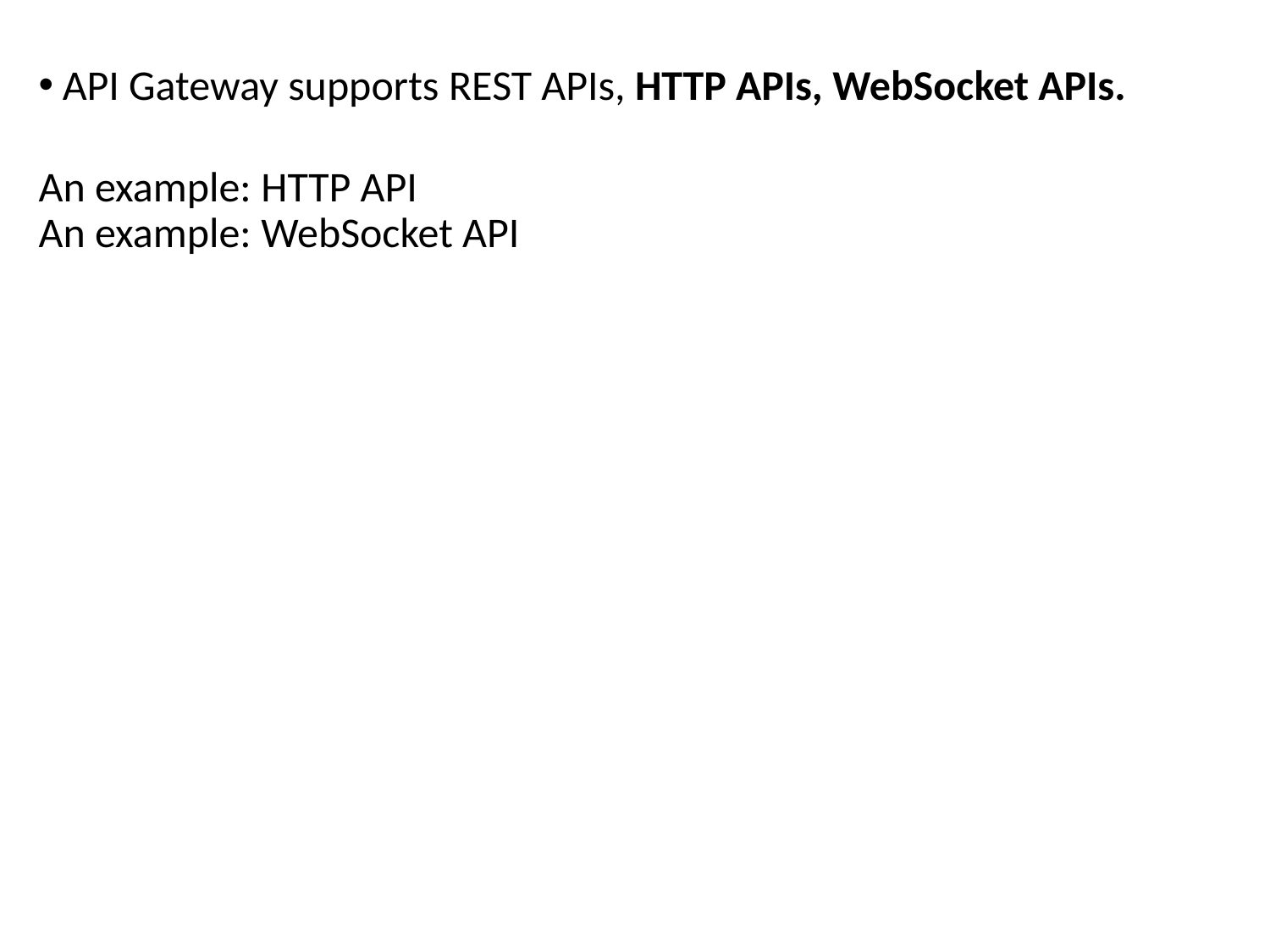

API Gateway supports REST APIs, HTTP APIs, WebSocket APIs.

# An example: HTTP API An example: WebSocket API